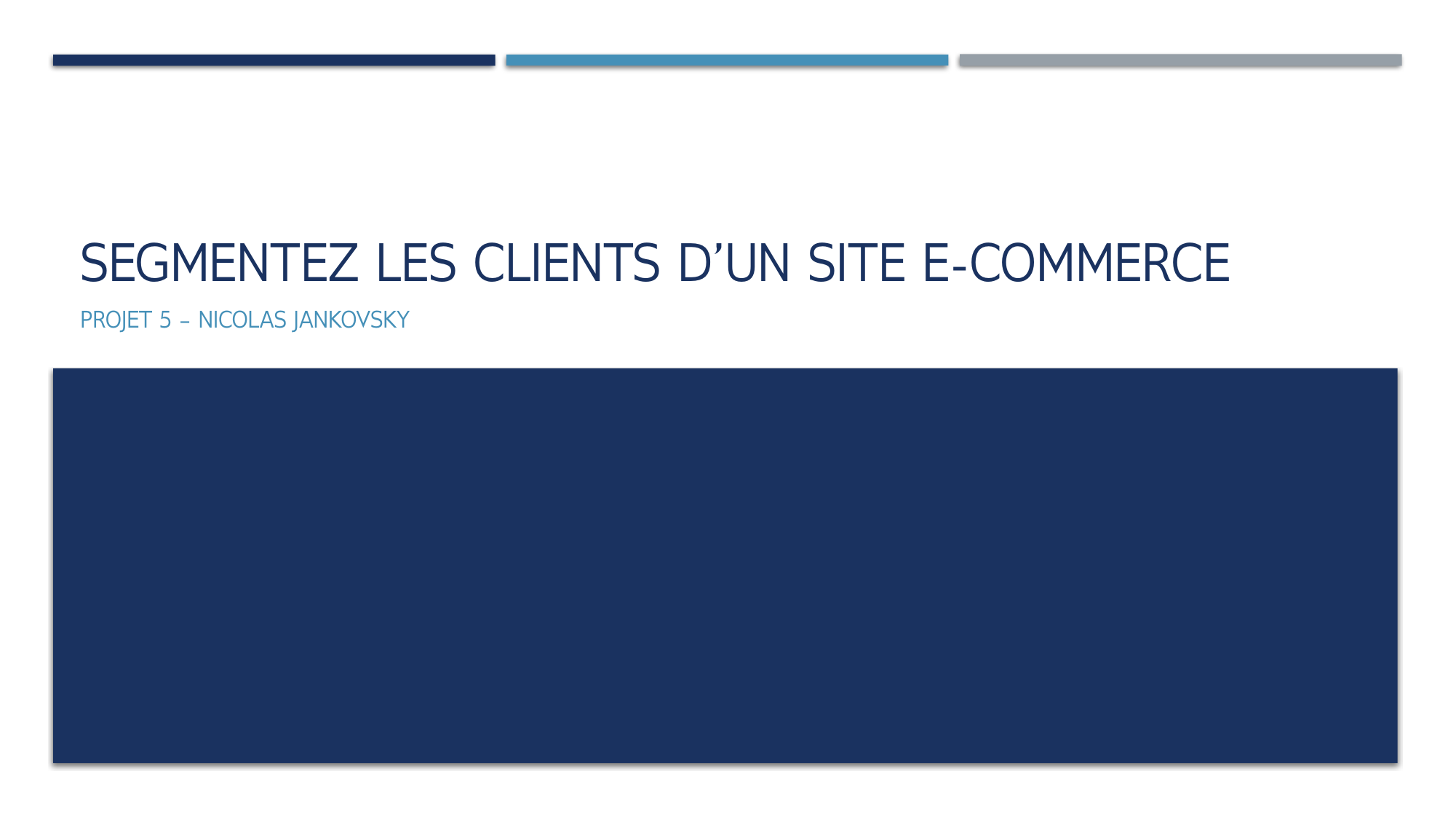

# Segmentez les clients d’un site e-commerce
Projet 5 – Nicolas Jankovsky